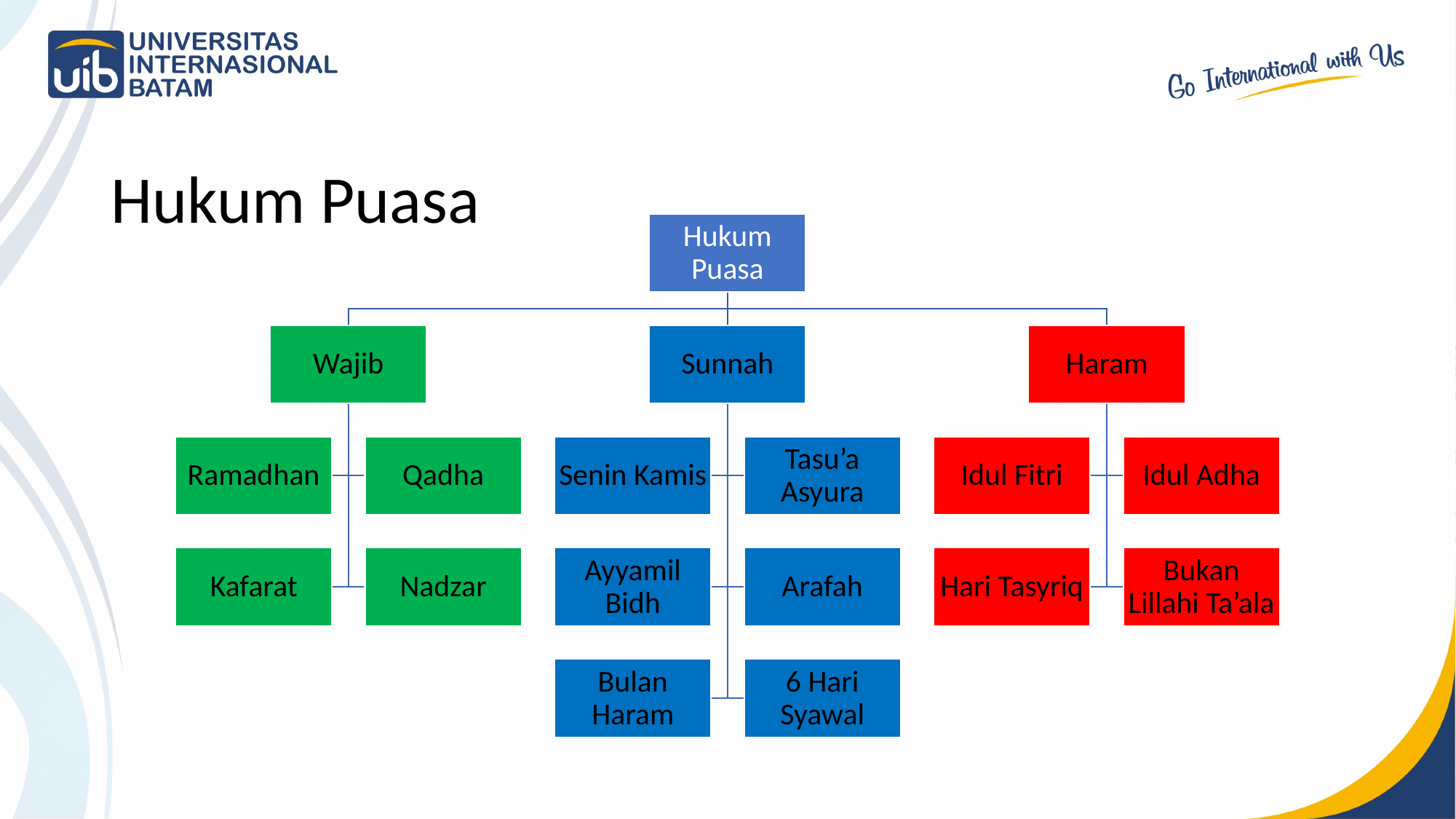

# Hukum Puasa
Hukum Puasa
Wajib
Ramadhan
Qadha
Kafarat
Nadzar
Sunnah
Senin Kamis
Tasu’a Asyura
Ayyamil Bidh
Arafah
Bulan Haram
6 Hari Syawal
Haram
Idul Fitri
Idul Adha
Hari Tasyriq
Bukan Lillahi Ta’ala